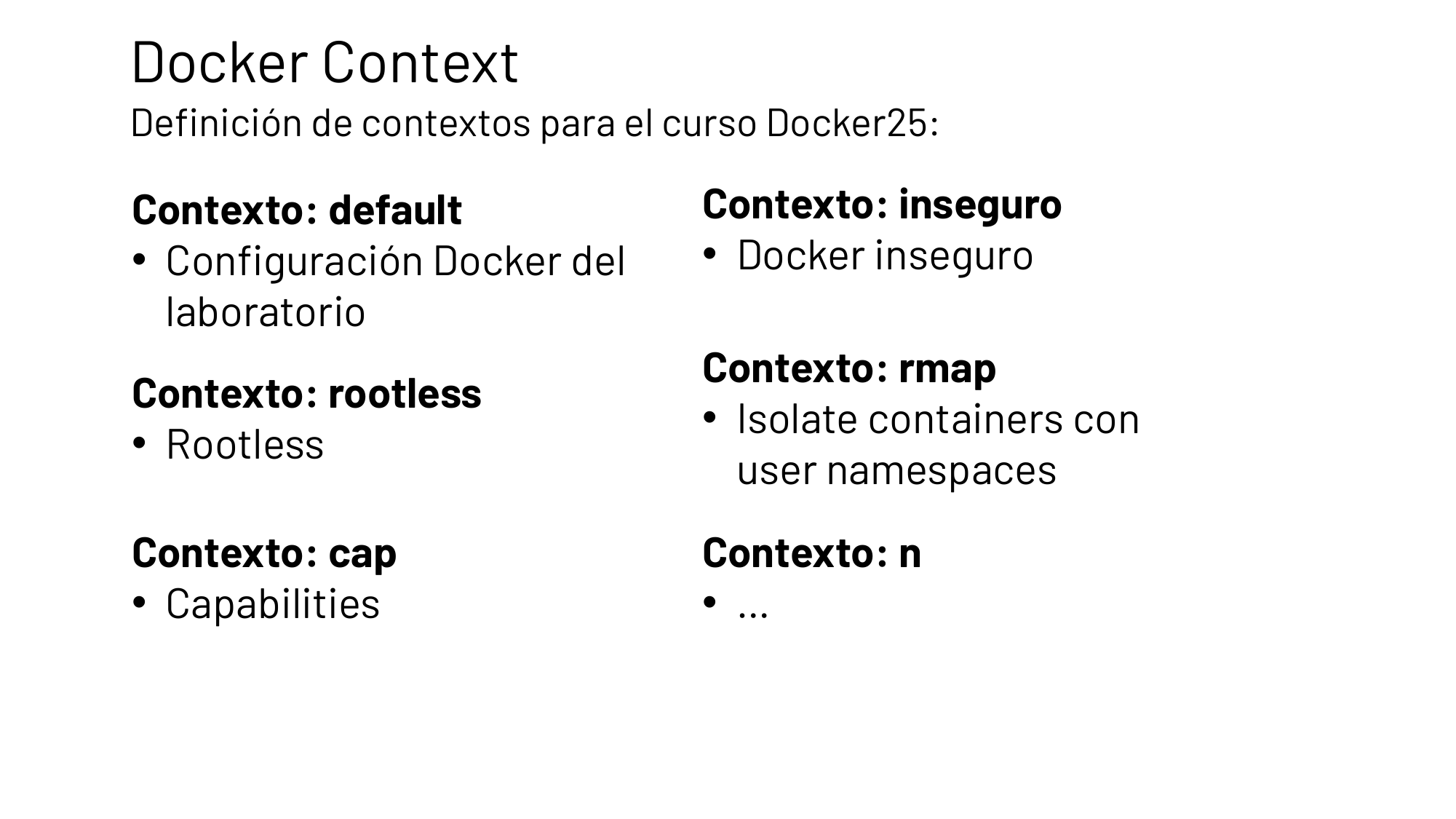

# Docker Context
Definición de contextos para el curso Docker25:
Contexto: inseguro
Docker inseguro
Contexto: default
Configuración Docker del laboratorio
Contexto: rmap
Isolate containers con user namespaces
Contexto: rootless
Rootless
Contexto: cap
Capabilities
Contexto: n
…